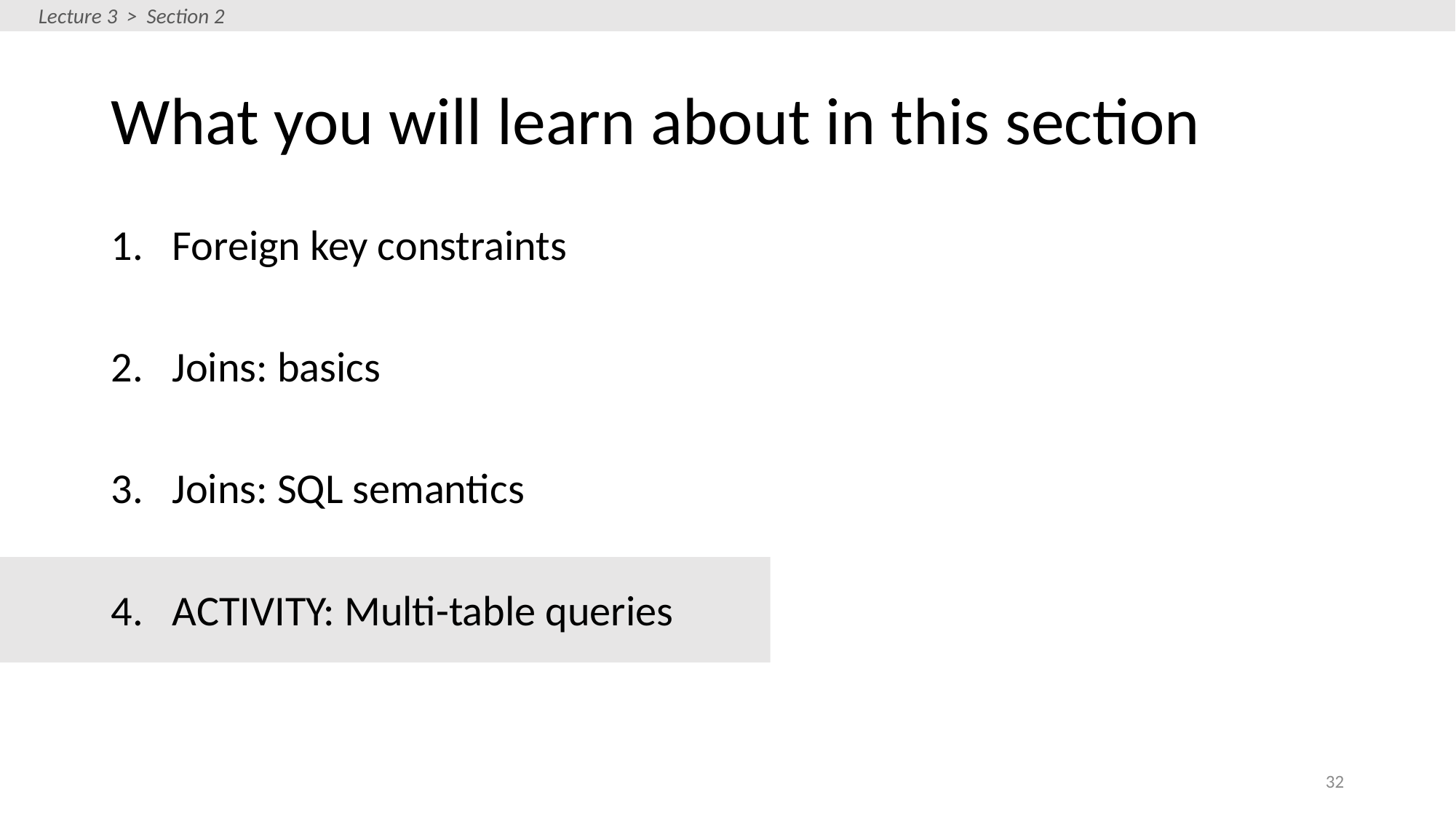

Lecture 3  >  Section 2
# What you will learn about in this section
Foreign key constraints

Joins: basics

Joins: SQL semantics

ACTIVITY: Multi-table queries

32